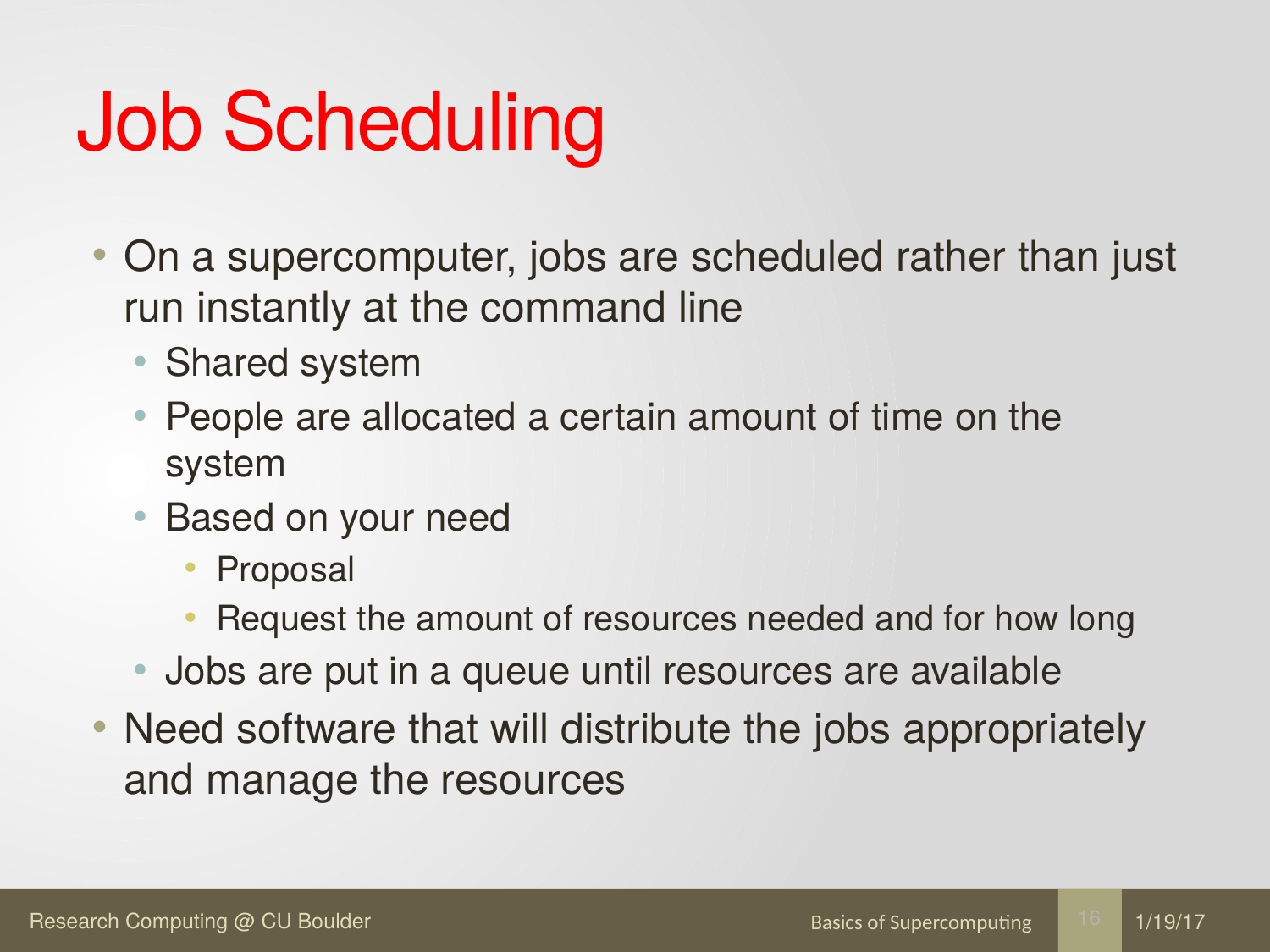

# Job Scheduling
On a supercomputer, jobs are scheduled rather than just run instantly at the command line
Shared system
People are allocated a certain amount of time on the system
Based on your need
Proposal
Request the amount of resources needed and for how long
Jobs are put in a queue until resources are available
Need software that will distribute the jobs appropriately and manage the resources

Basics of Supercomputing
1/19/17
16